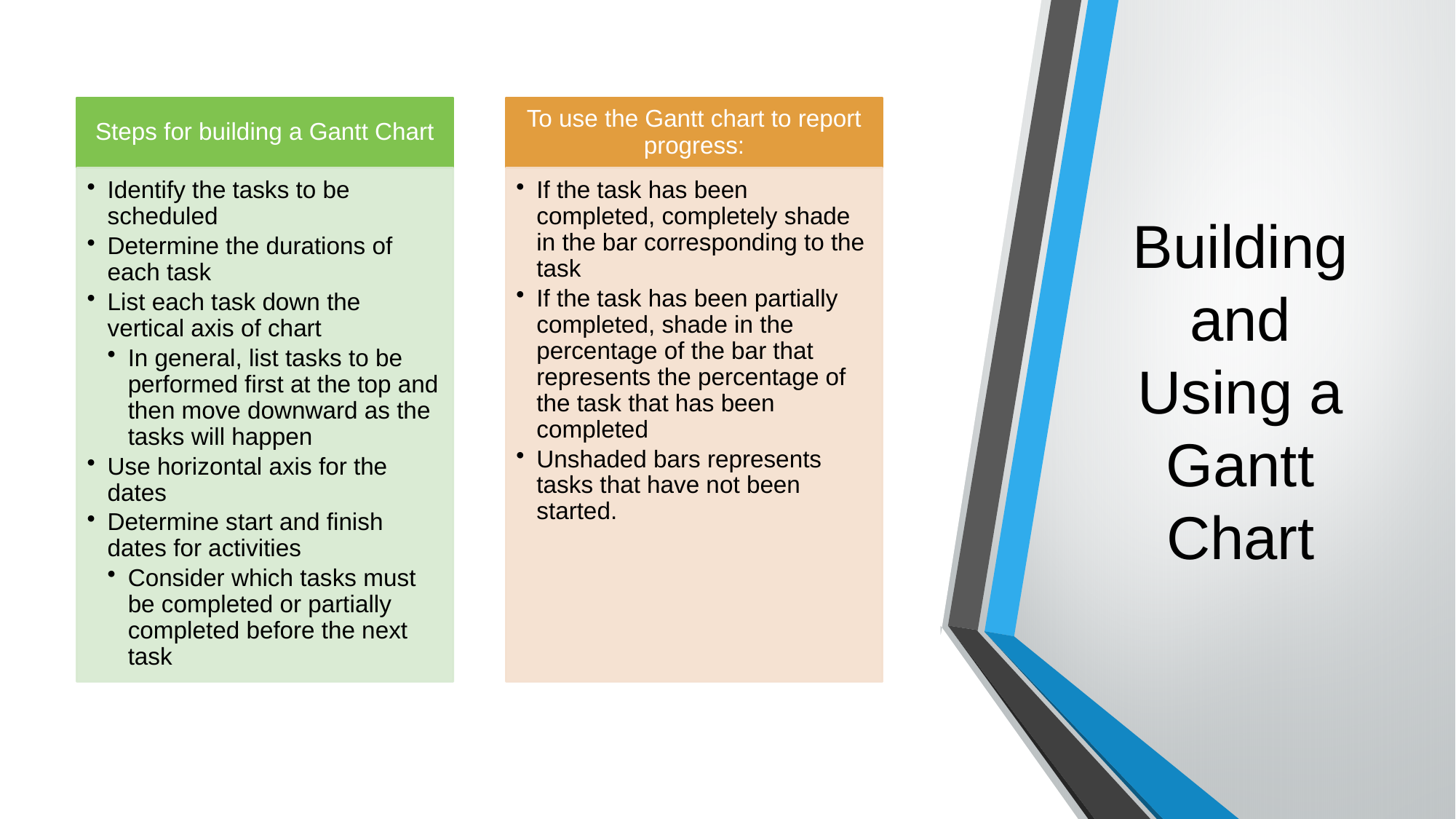

Steps for building a Gantt Chart
Identify the tasks to be scheduled
Determine the durations of each task
List each task down the vertical axis of chart
In general, list tasks to be performed first at the top and then move downward as the tasks will happen
Use horizontal axis for the dates
Determine start and finish dates for activities
Consider which tasks must be completed or partially completed before the next task
To use the Gantt chart to report progress:
If the task has been completed, completely shade in the bar corresponding to the task
If the task has been partially completed, shade in the percentage of the bar that represents the percentage of the task that has been completed
Unshaded bars represents tasks that have not been started.
# Building and Using a Gantt Chart